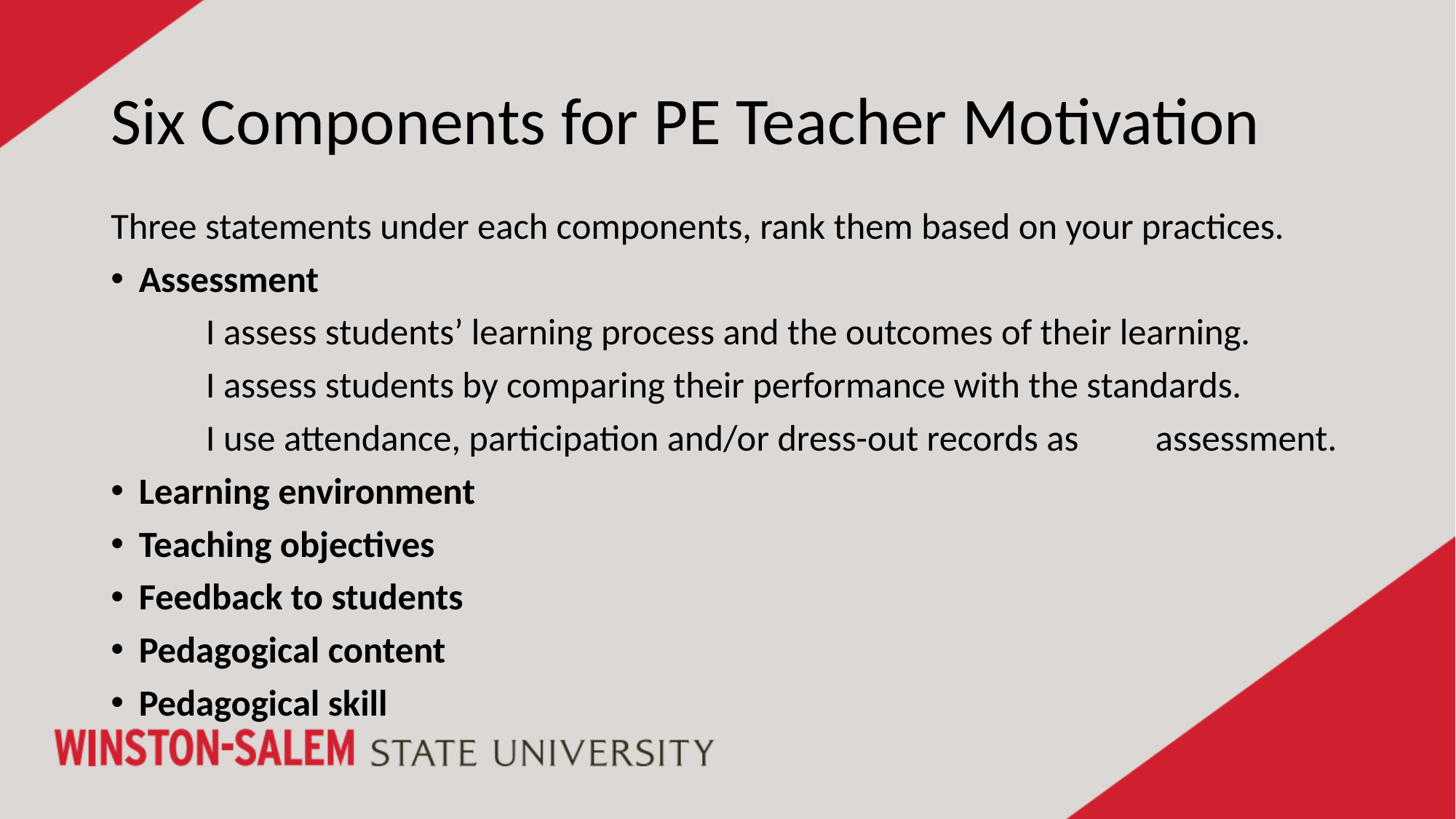

# Six Components for PE Teacher Motivation
Three statements under each components, rank them based on your practices.
Assessment
	I assess students’ learning process and the outcomes of their learning.
	I assess students by comparing their performance with the standards.
	I use attendance, participation and/or dress-out records as 	assessment.
Learning environment
Teaching objectives
Feedback to students
Pedagogical content
Pedagogical skill